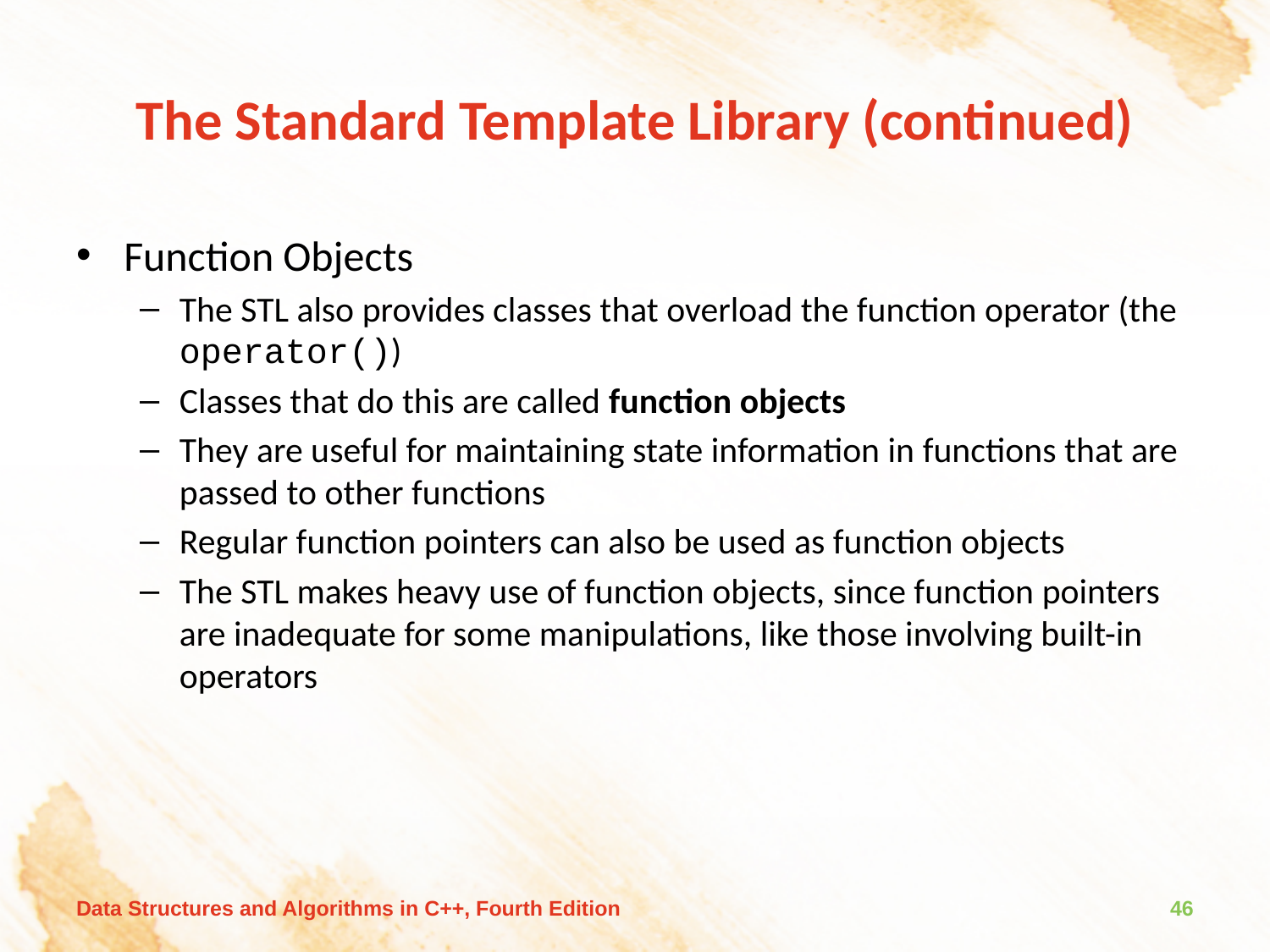

# The Standard Template Library (continued)
Function Objects
The STL also provides classes that overload the function operator (the operator())
Classes that do this are called function objects
They are useful for maintaining state information in functions that are passed to other functions
Regular function pointers can also be used as function objects
The STL makes heavy use of function objects, since function pointers are inadequate for some manipulations, like those involving built-in operators
Data Structures and Algorithms in C++, Fourth Edition
46